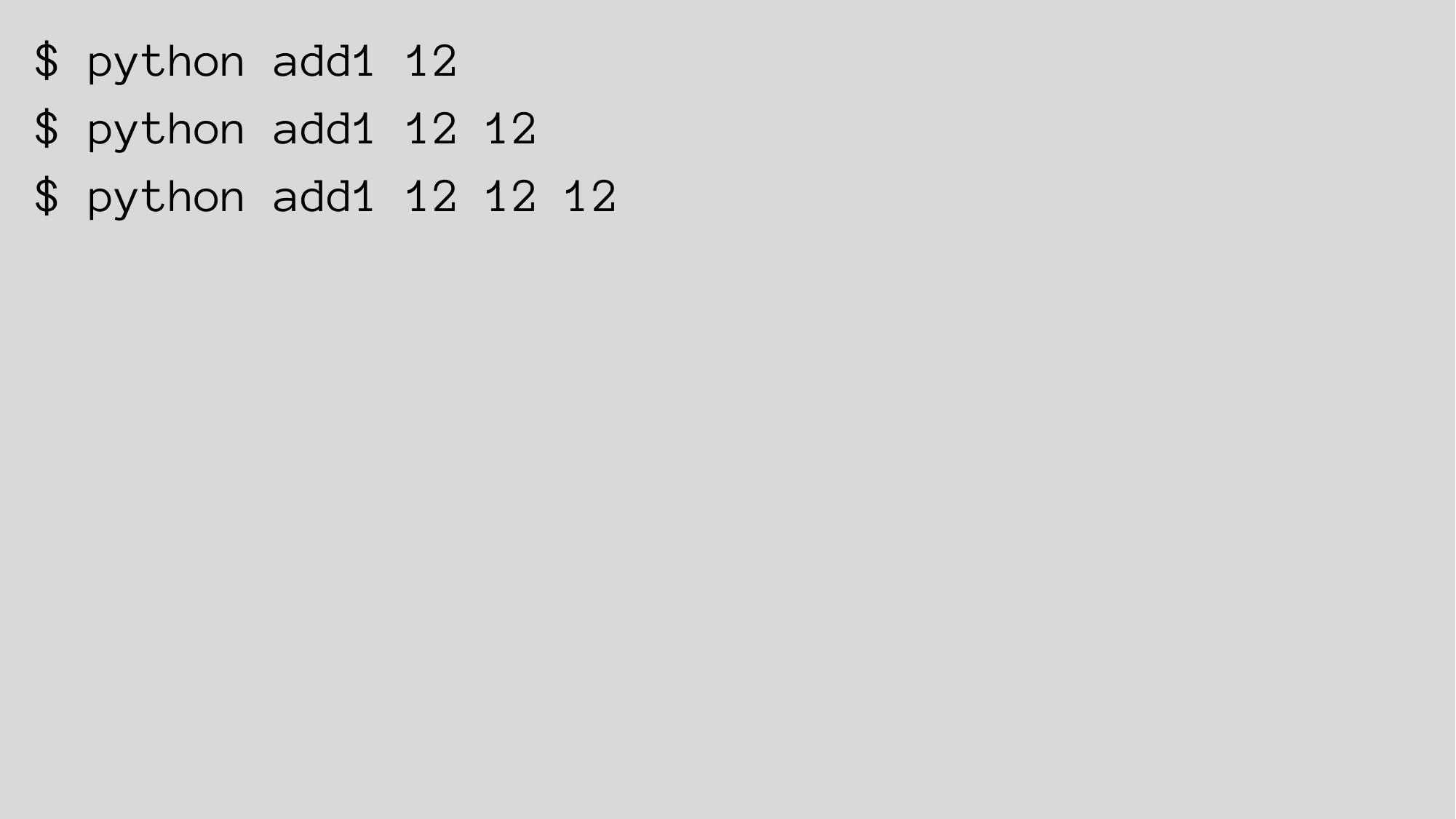

$ python add1 12
$ python add1 12 12
$ python add1 12 12 12